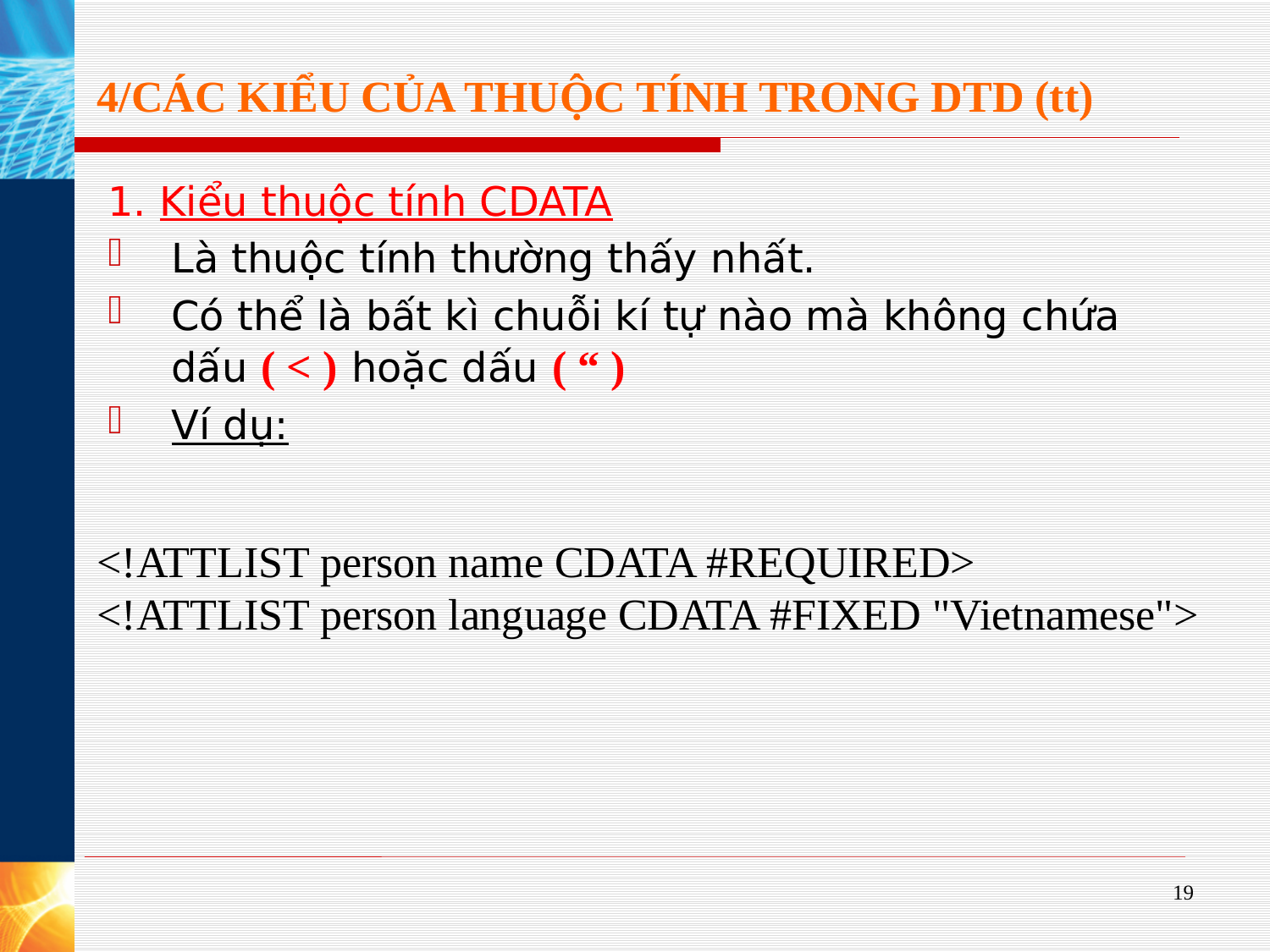

# 4/CÁC KIỂU CỦA THUỘC TÍNH TRONG DTD (tt)
1. Kiểu thuộc tính CDATA
Là thuộc tính thường thấy nhất.
Có thể là bất kì chuỗi kí tự nào mà không chứa dấu ( < ) hoặc dấu ( “ )
Ví dụ:

<!ATTLIST person name CDATA #REQUIRED>
<!ATTLIST person language CDATA #FIXED "Vietnamese">
19